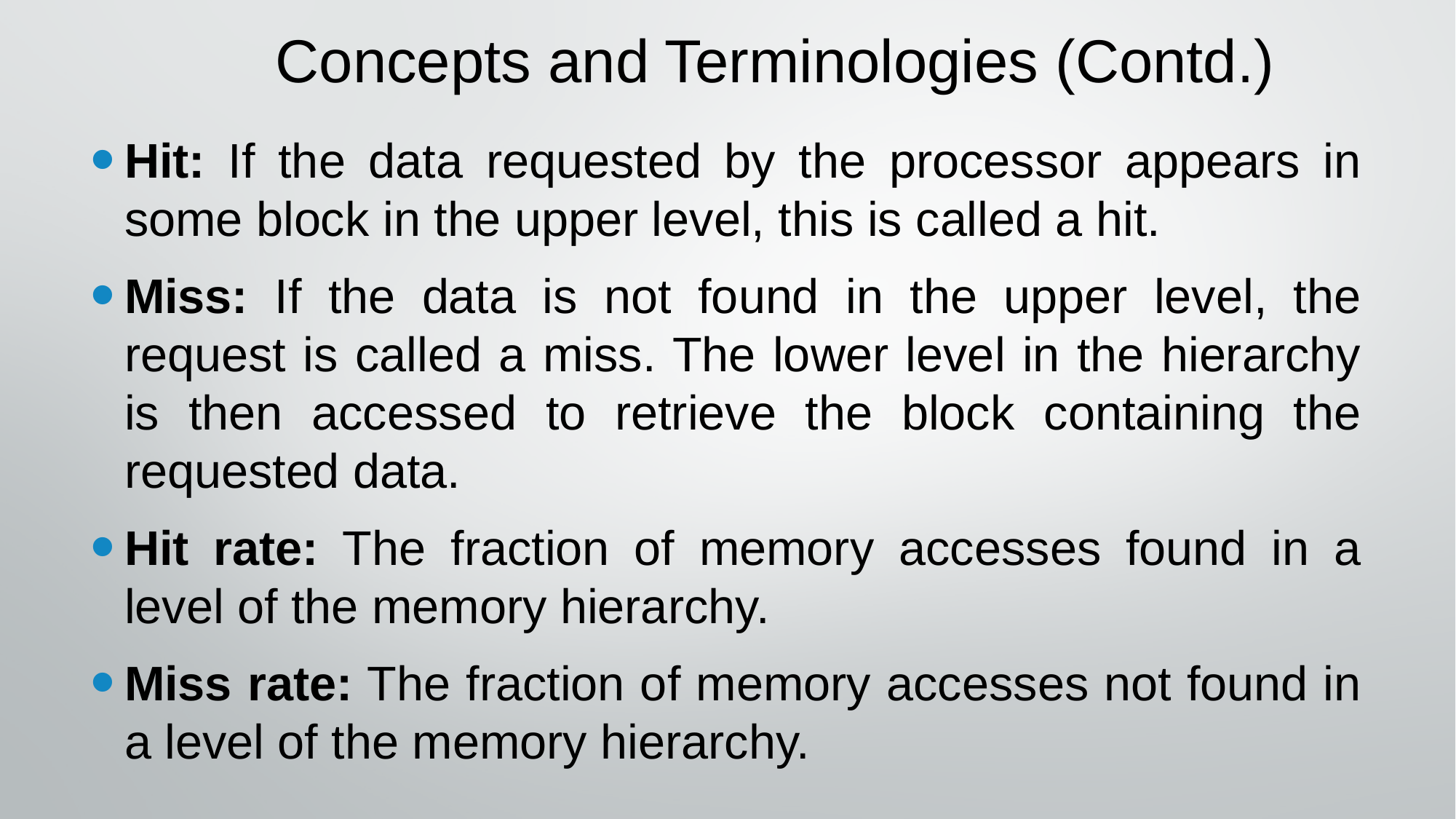

# Concepts and Terminologies (Contd.)
Hit: If the data requested by the processor appears in some block in the upper level, this is called a hit.
Miss: If the data is not found in the upper level, the request is called a miss. The lower level in the hierarchy is then accessed to retrieve the block containing the requested data.
Hit rate: The fraction of memory accesses found in a level of the memory hierarchy.
Miss rate: The fraction of memory accesses not found in a level of the memory hierarchy.